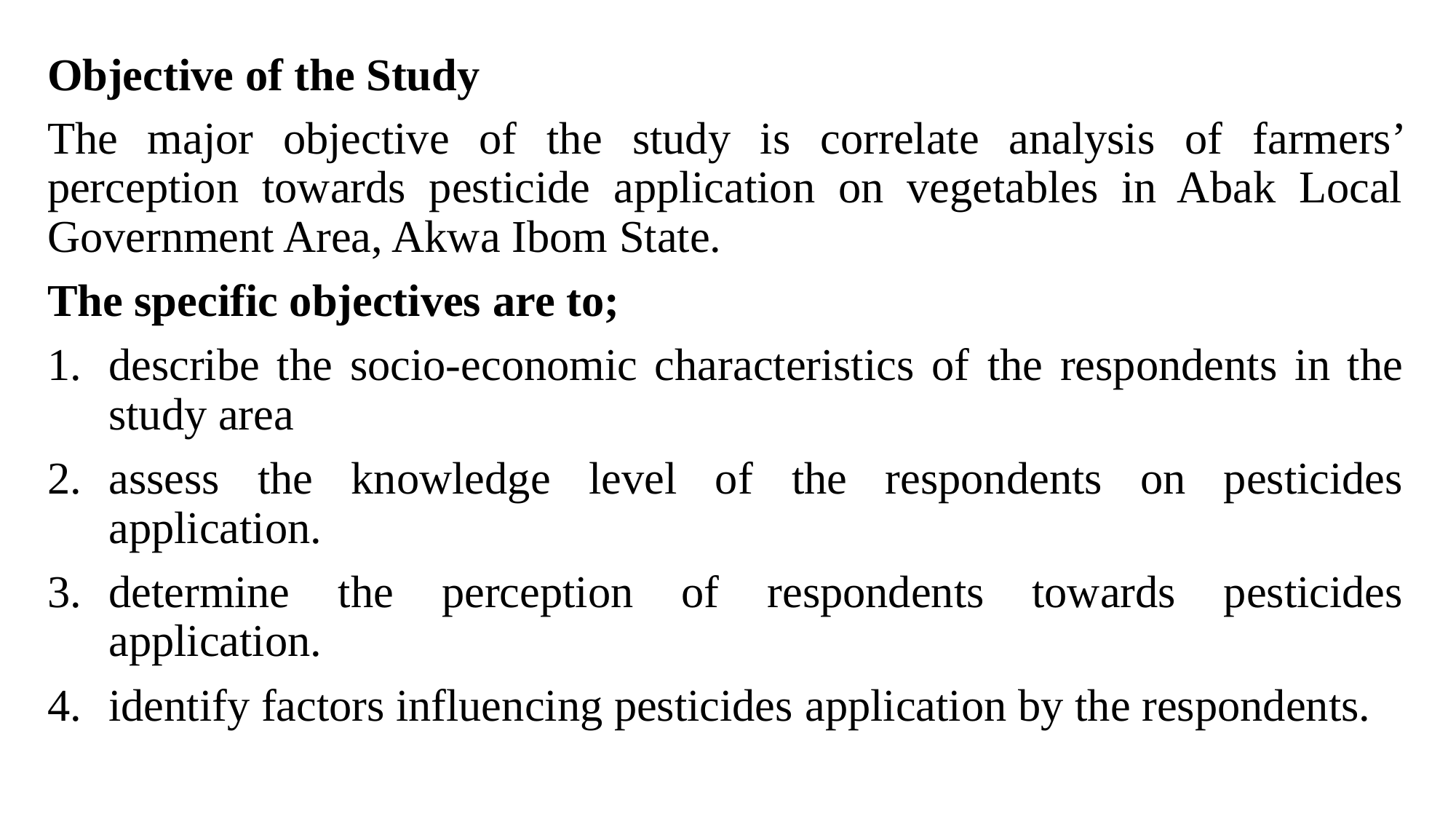

Objective of the Study
The major objective of the study is correlate analysis of farmers’ perception towards pesticide application on vegetables in Abak Local Government Area, Akwa Ibom State.
The specific objectives are to;
describe the socio-economic characteristics of the respondents in the study area
assess the knowledge level of the respondents on pesticides application.
determine the perception of respondents towards pesticides application.
identify factors influencing pesticides application by the respondents.